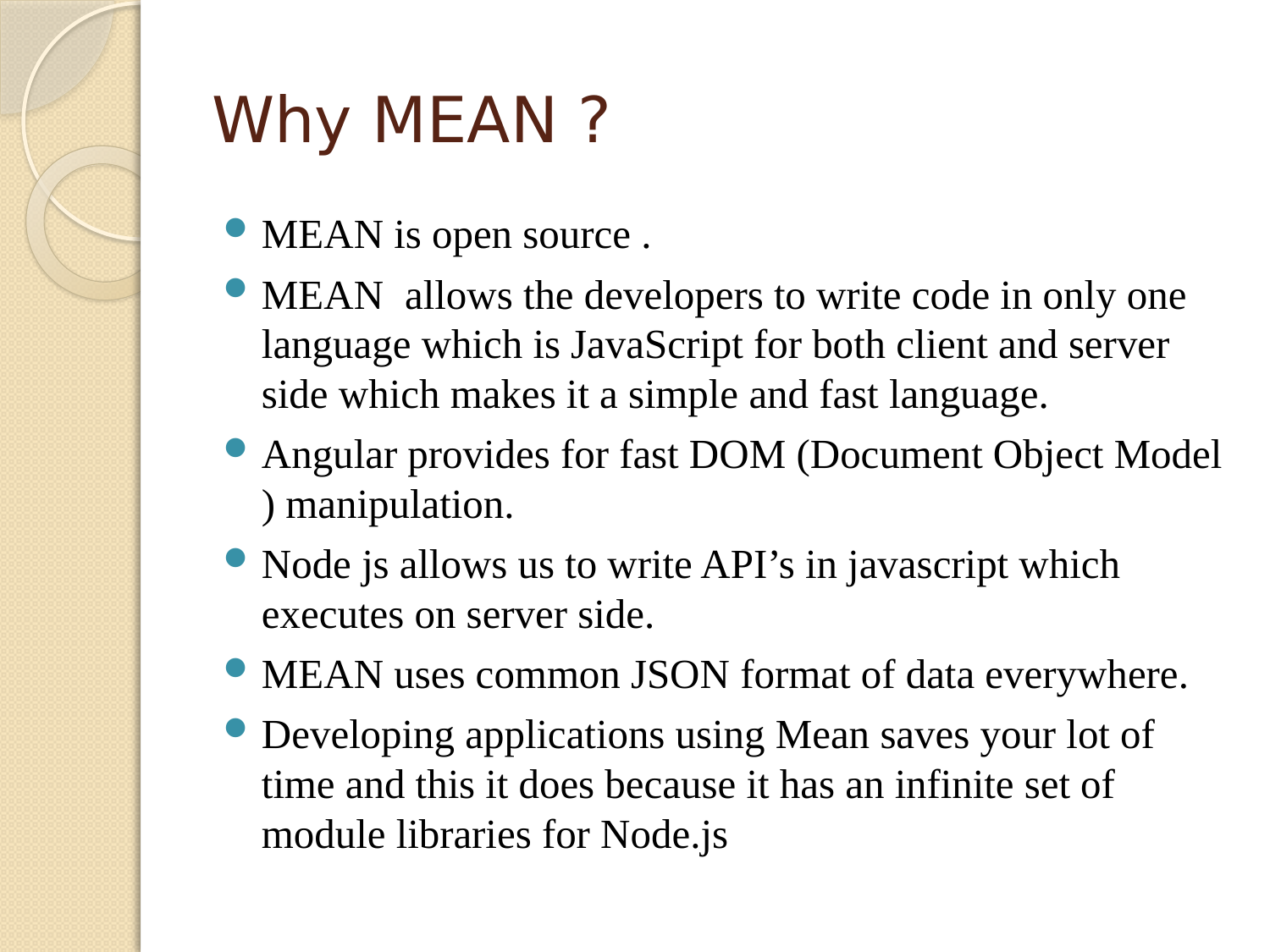

# Why MEAN ?
MEAN is open source .
MEAN  allows the developers to write code in only one language which is JavaScript for both client and server side which makes it a simple and fast language.
Angular provides for fast DOM (Document Object Model ) manipulation.
Node js allows us to write API’s in javascript which executes on server side.
MEAN uses common JSON format of data everywhere.
Developing applications using Mean saves your lot of time and this it does because it has an infinite set of module libraries for Node.js